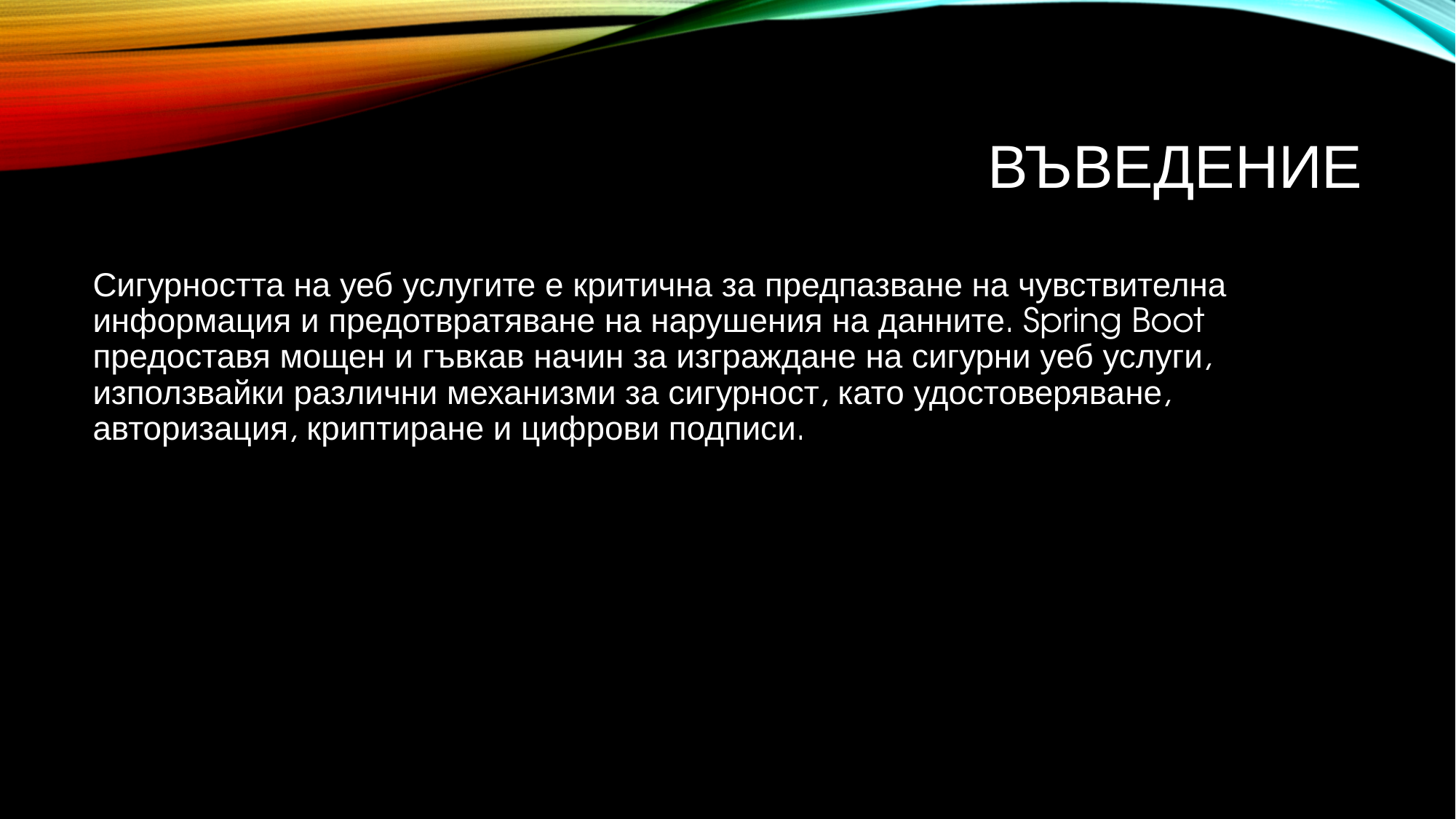

# Въведение
Сигурността на уеб услугите е критична за предпазване на чувствителна информация и предотвратяване на нарушения на данните. Spring Boot предоставя мощен и гъвкав начин за изграждане на сигурни уеб услуги, използвайки различни механизми за сигурност, като удостоверяване, авторизация, криптиране и цифрови подписи.